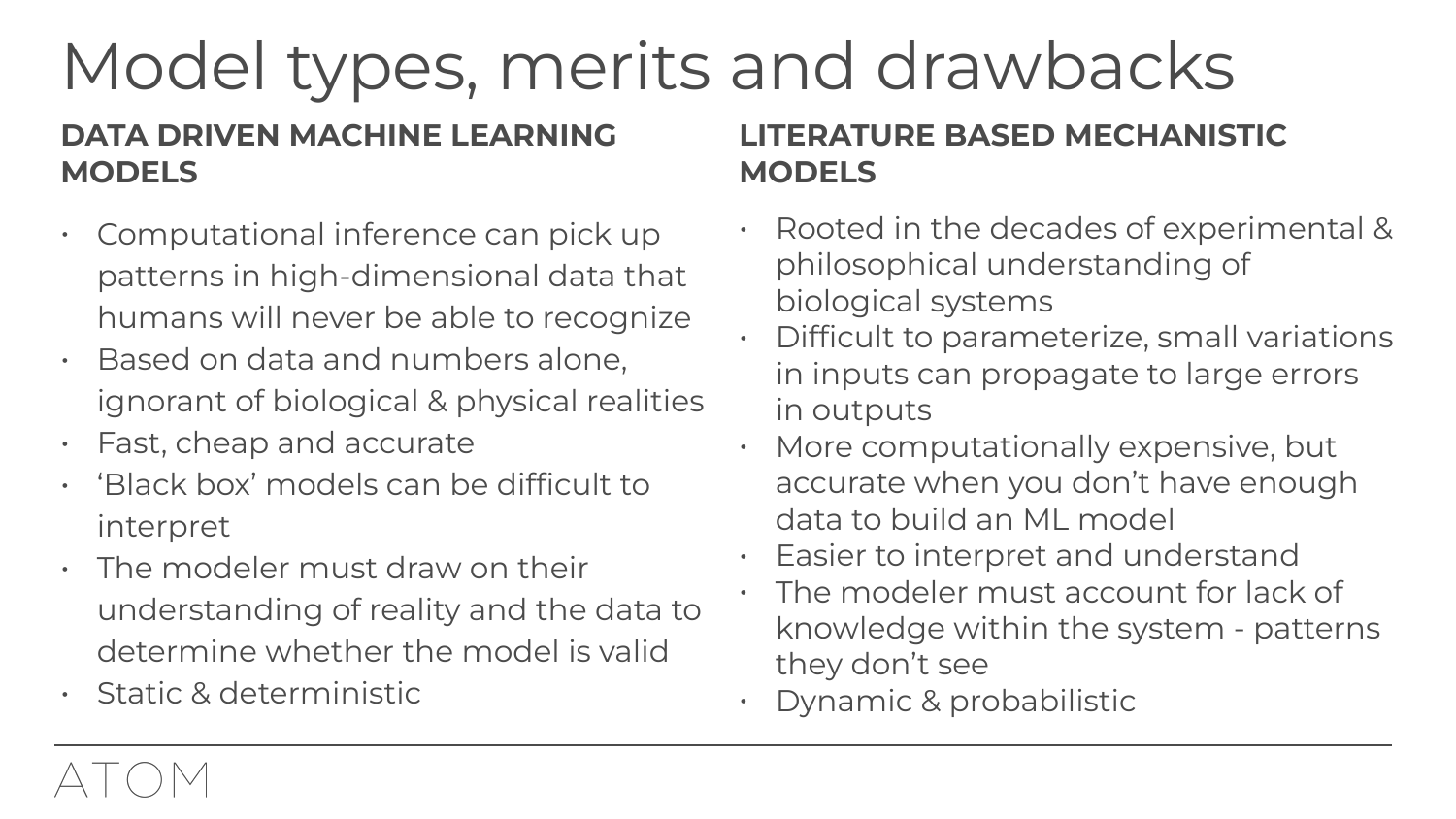

# Model types, merits and drawbacks
DATA DRIVEN MACHINE LEARNING MODELS
Computational inference can pick up patterns in high-dimensional data that humans will never be able to recognize
Based on data and numbers alone, ignorant of biological & physical realities
Fast, cheap and accurate
‘Black box’ models can be difficult to interpret
The modeler must draw on their understanding of reality and the data to determine whether the model is valid
Static & deterministic
LITERATURE BASED MECHANISTIC MODELS
Rooted in the decades of experimental & philosophical understanding of biological systems
Difficult to parameterize, small variations in inputs can propagate to large errors in outputs
More computationally expensive, but accurate when you don’t have enough data to build an ML model
Easier to interpret and understand
The modeler must account for lack of knowledge within the system - patterns they don’t see
Dynamic & probabilistic